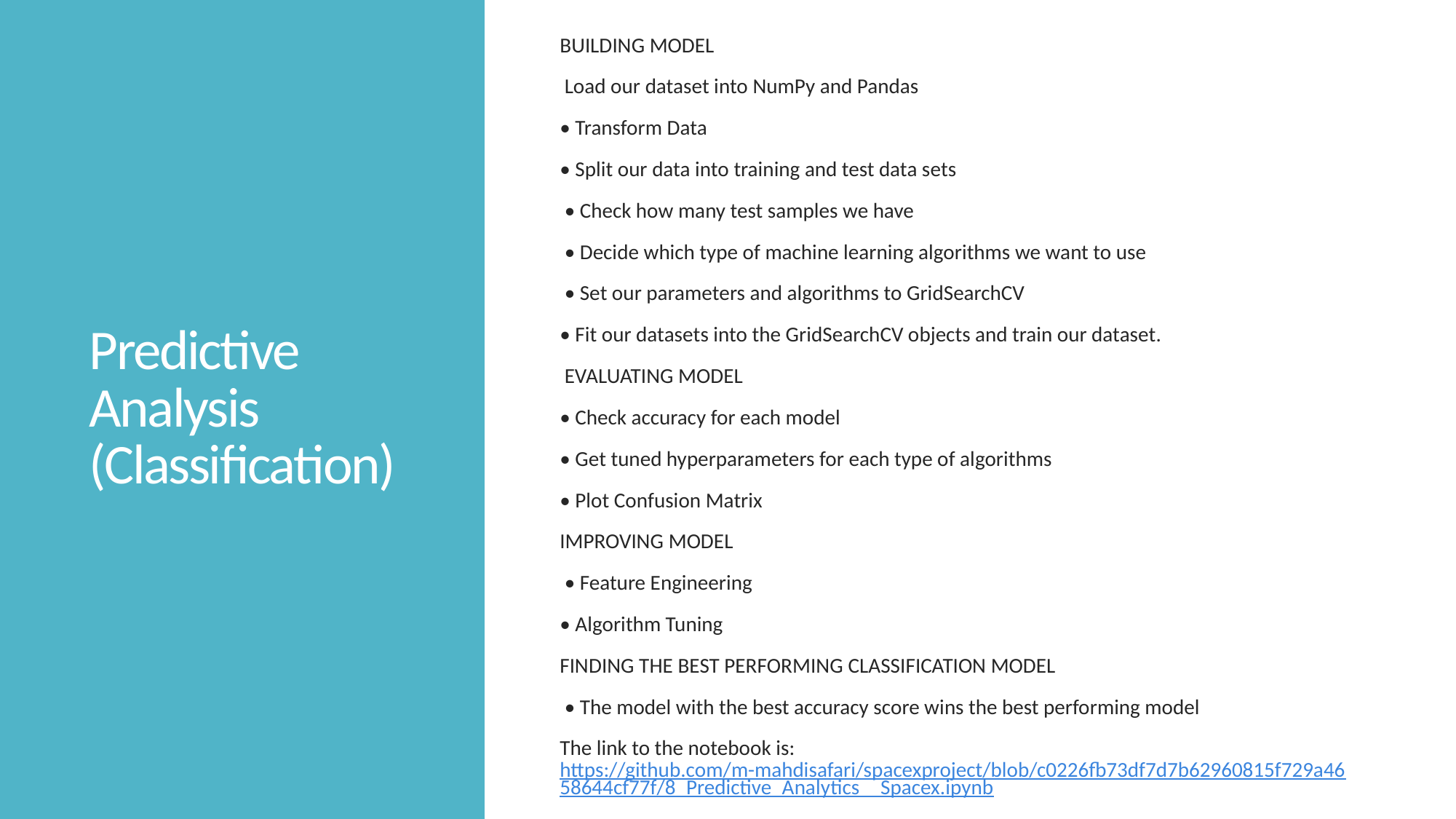

# Predictive Analysis (Classification)
BUILDING MODEL
 Load our dataset into NumPy and Pandas
• Transform Data
• Split our data into training and test data sets
 • Check how many test samples we have
 • Decide which type of machine learning algorithms we want to use
 • Set our parameters and algorithms to GridSearchCV
• Fit our datasets into the GridSearchCV objects and train our dataset.
 EVALUATING MODEL
• Check accuracy for each model
• Get tuned hyperparameters for each type of algorithms
• Plot Confusion Matrix
IMPROVING MODEL
 • Feature Engineering
• Algorithm Tuning
FINDING THE BEST PERFORMING CLASSIFICATION MODEL
 • The model with the best accuracy score wins the best performing model
The link to the notebook is: https://github.com/m-mahdisafari/spacexproject/blob/c0226fb73df7d7b62960815f729a4658644cf77f/8_Predictive_Analytics__Spacex.ipynb